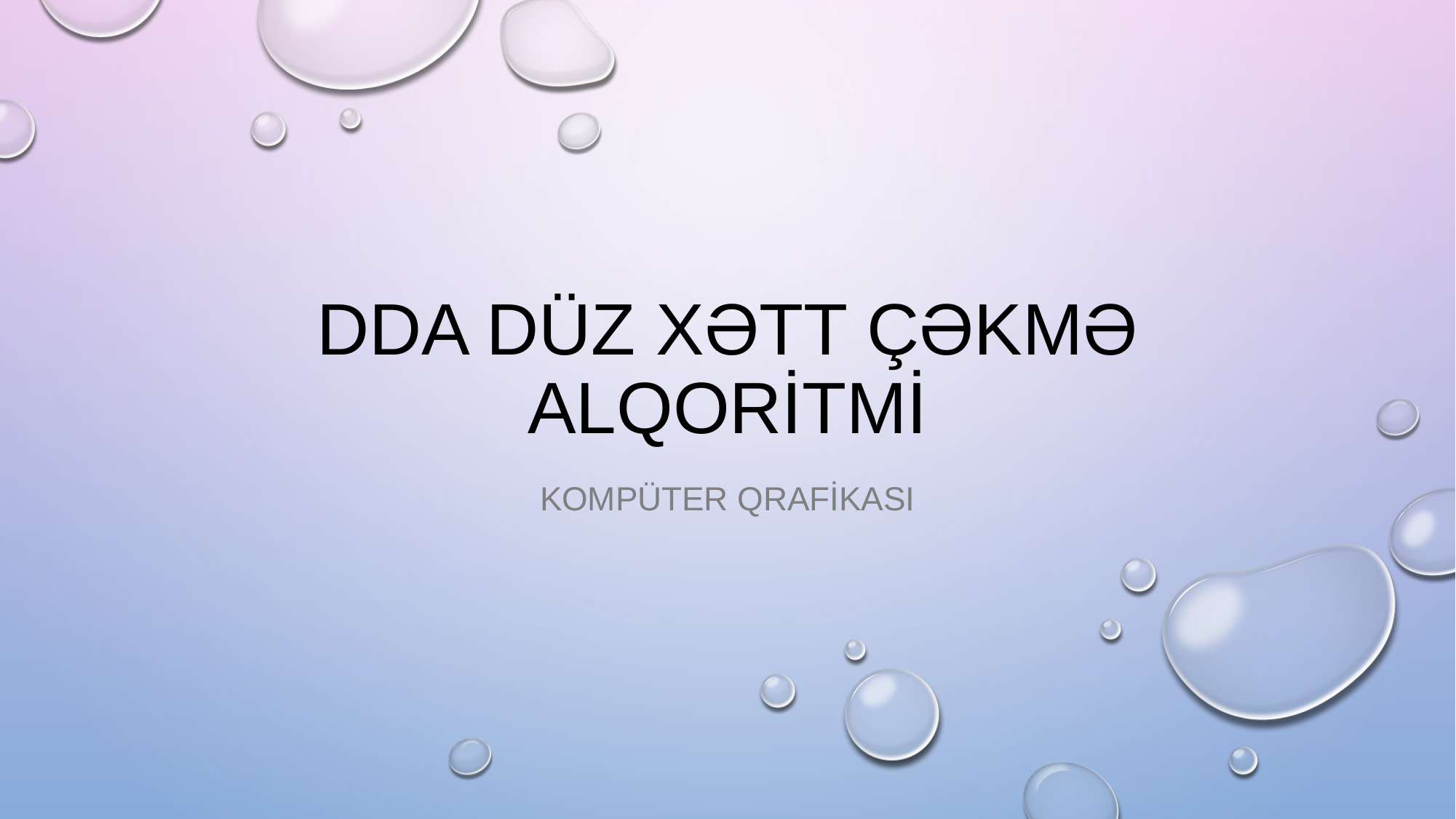

# DDA DÜZ XƏTT ÇƏKMƏ ALQORİTMİ
KOMPÜTER QRAFİKASI